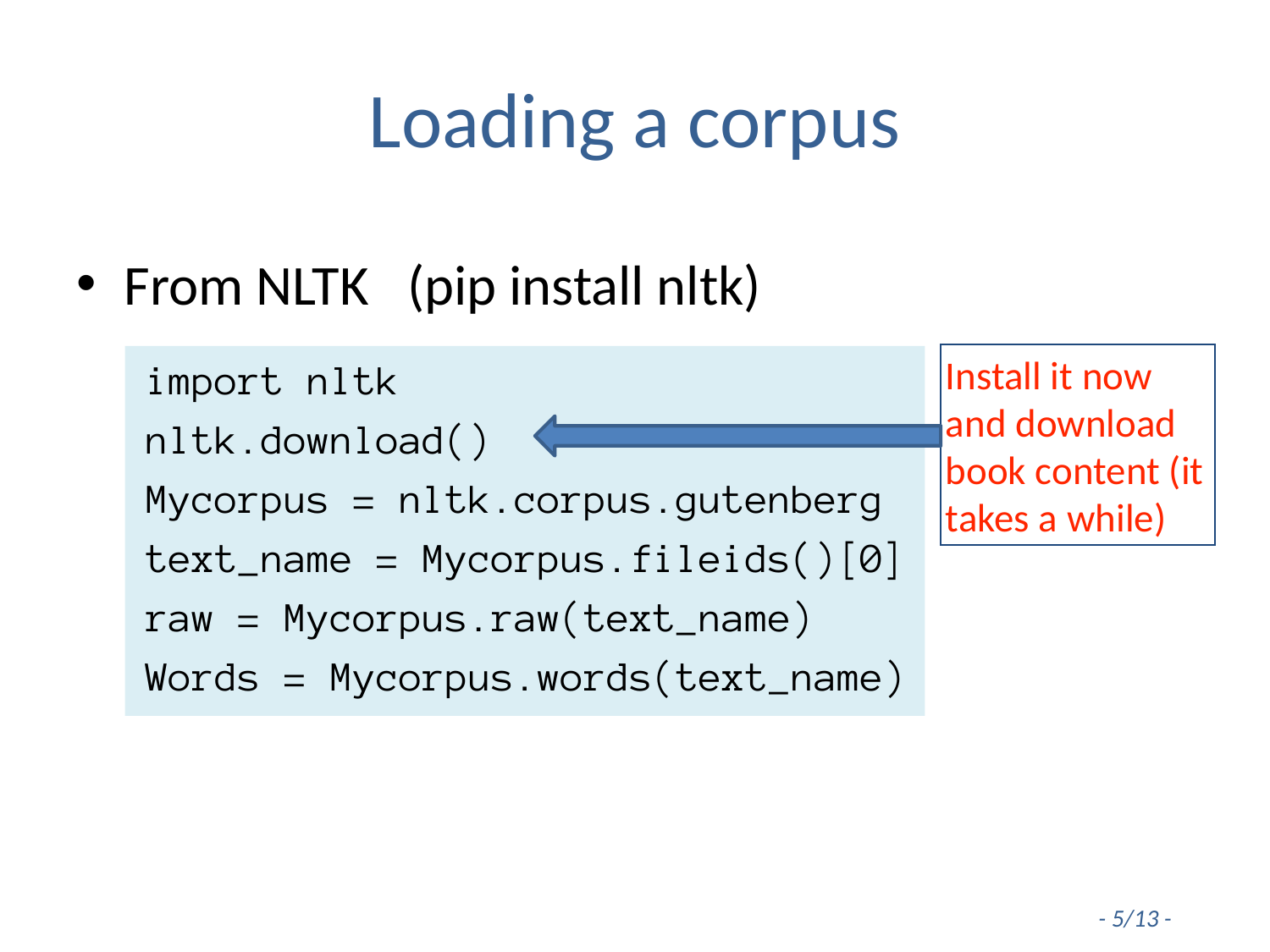

# Loading a corpus
From NLTK   (pip install nltk)
Install it now and download book content (it takes a while)
import nltk
nltk.download()
Mycorpus = nltk.corpus.gutenberg
text_name = Mycorpus.fileids()[0]
raw = Mycorpus.raw(text_name)
Words = Mycorpus.words(text_name)